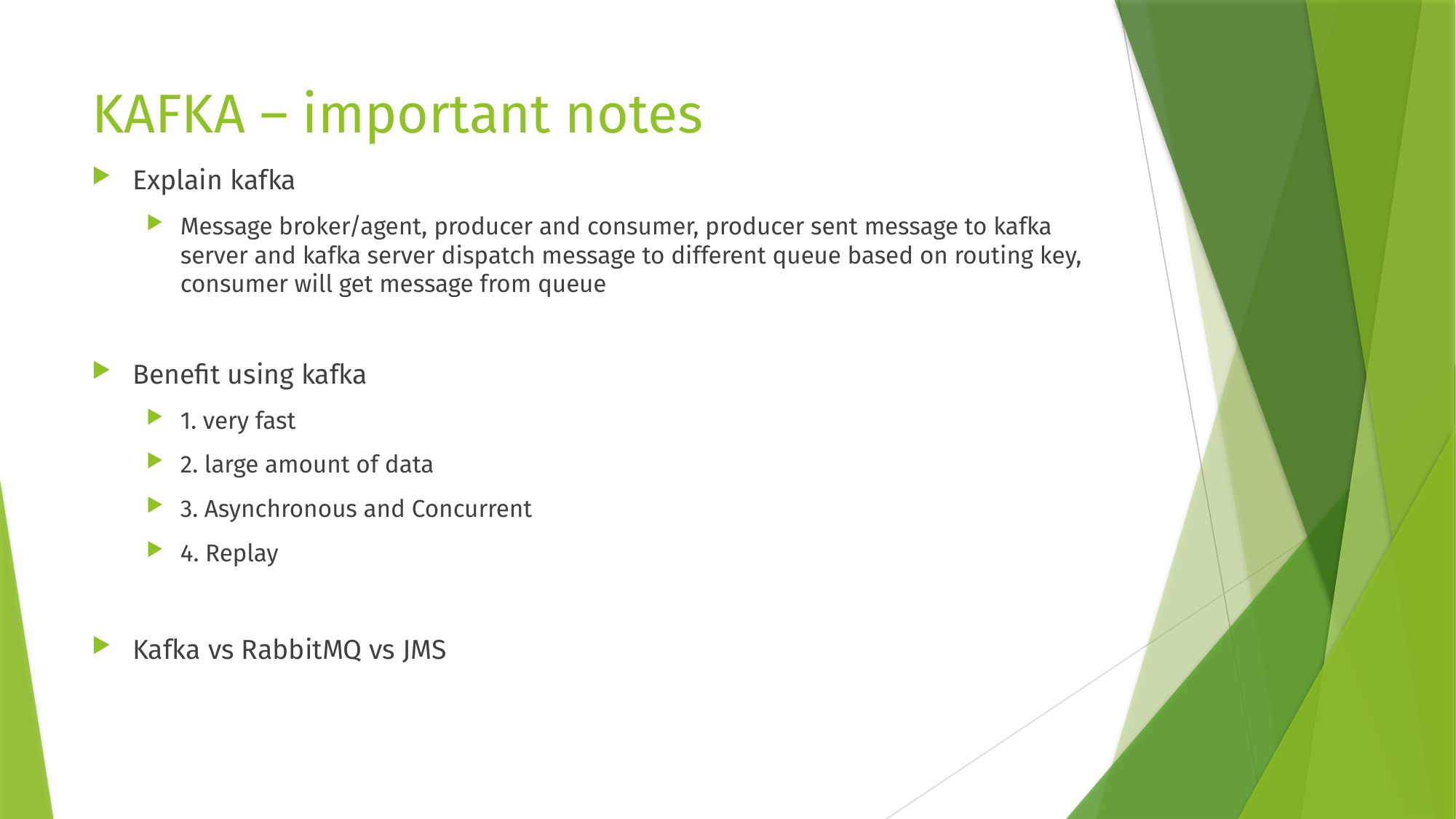

# KAFKA – important notes
Explain kafka
Message broker/agent, producer and consumer, producer sent message to kafka server and kafka server dispatch message to different queue based on routing key, consumer will get message from queue

Benefit using kafka
1. very fast
2. large amount of data
3. Asynchronous and Concurrent
4. Replay

Kafka vs RabbitMQ vs JMS